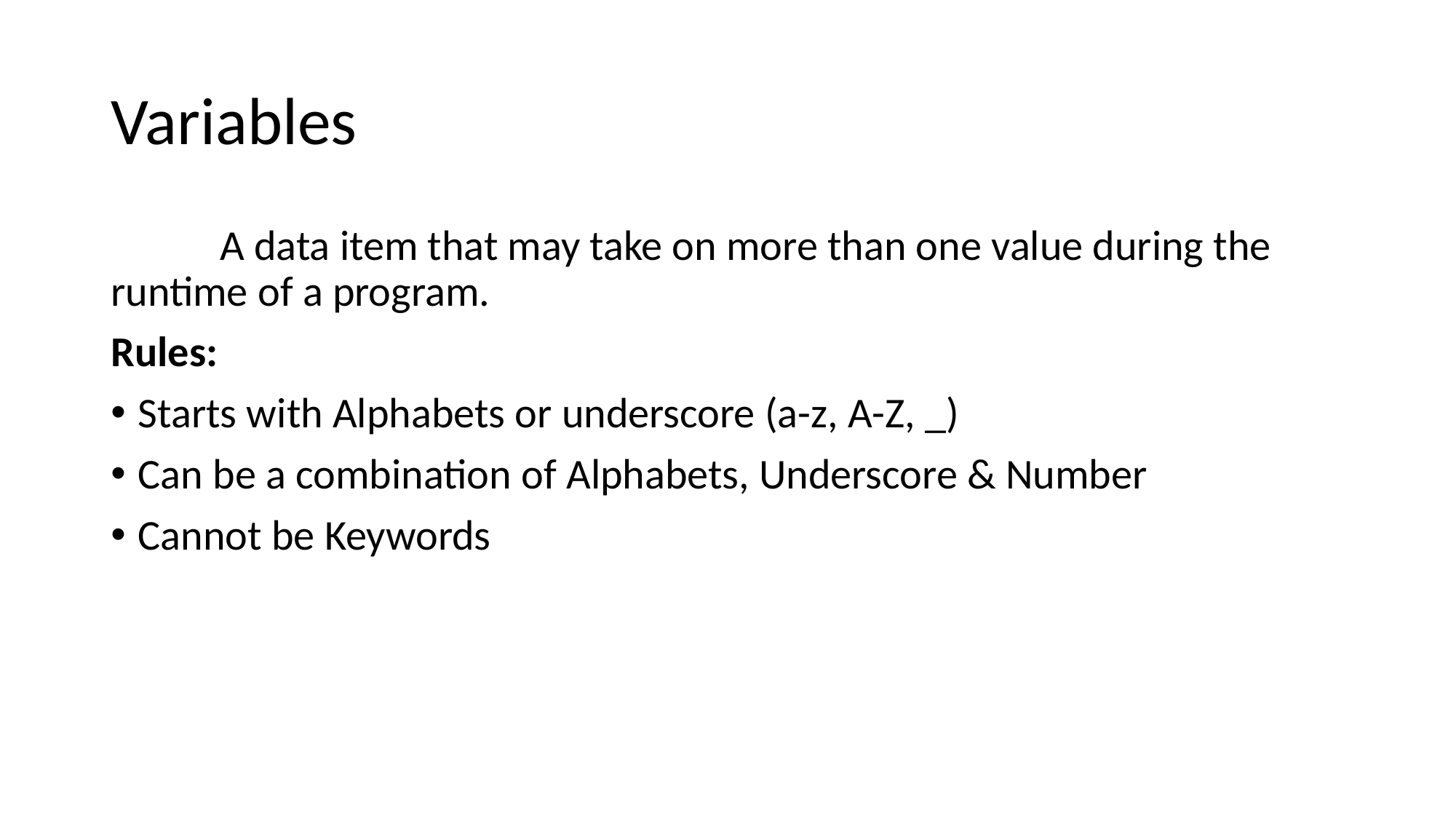

# Variables
	A data item that may take on more than one value during the runtime of a program.
Rules:
Starts with Alphabets or underscore (a-z, A-Z, _)
Can be a combination of Alphabets, Underscore & Number
Cannot be Keywords